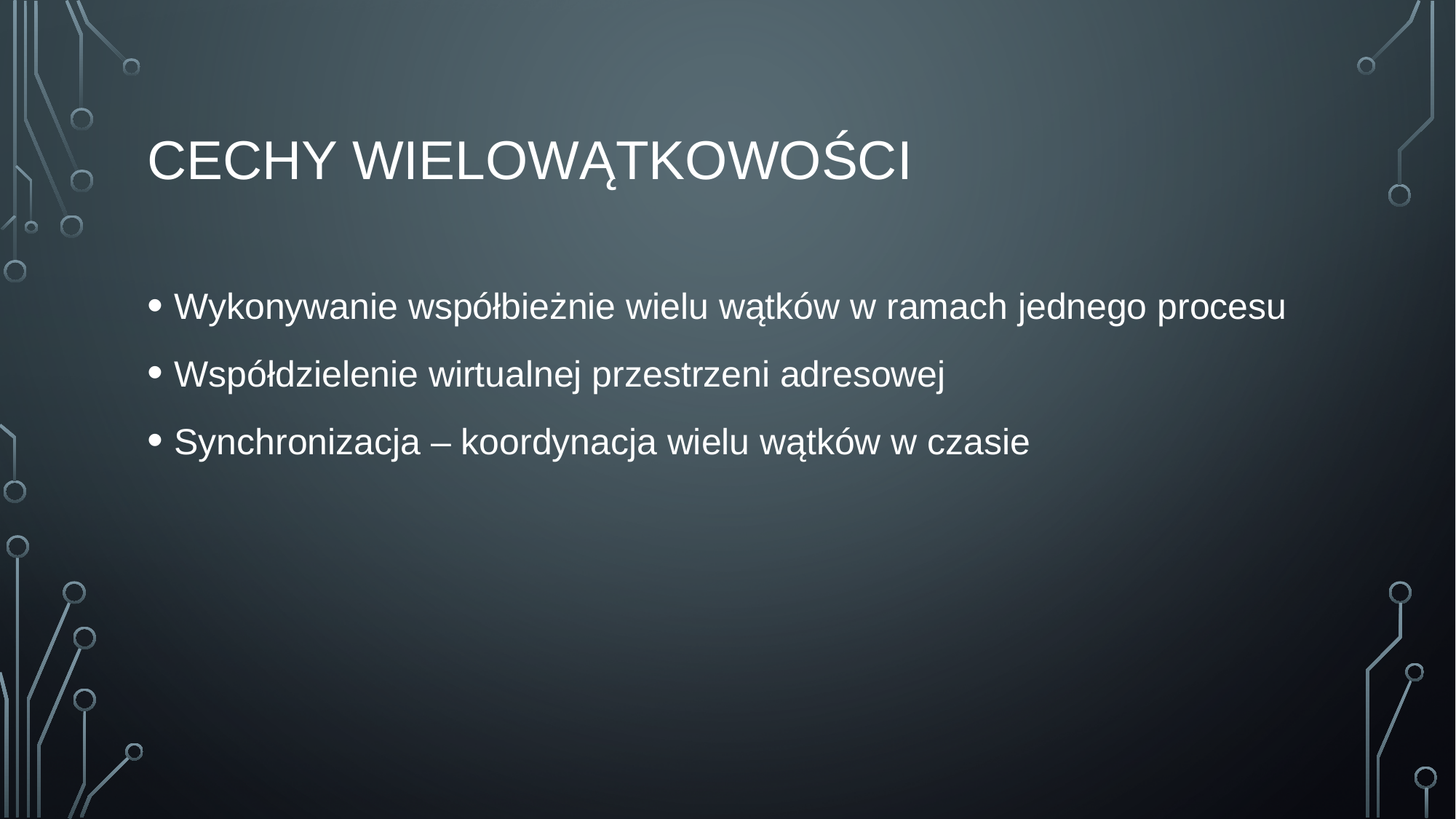

# Cechy wielowątkowości
Wykonywanie współbieżnie wielu wątków w ramach jednego procesu
Współdzielenie wirtualnej przestrzeni adresowej
Synchronizacja – koordynacja wielu wątków w czasie